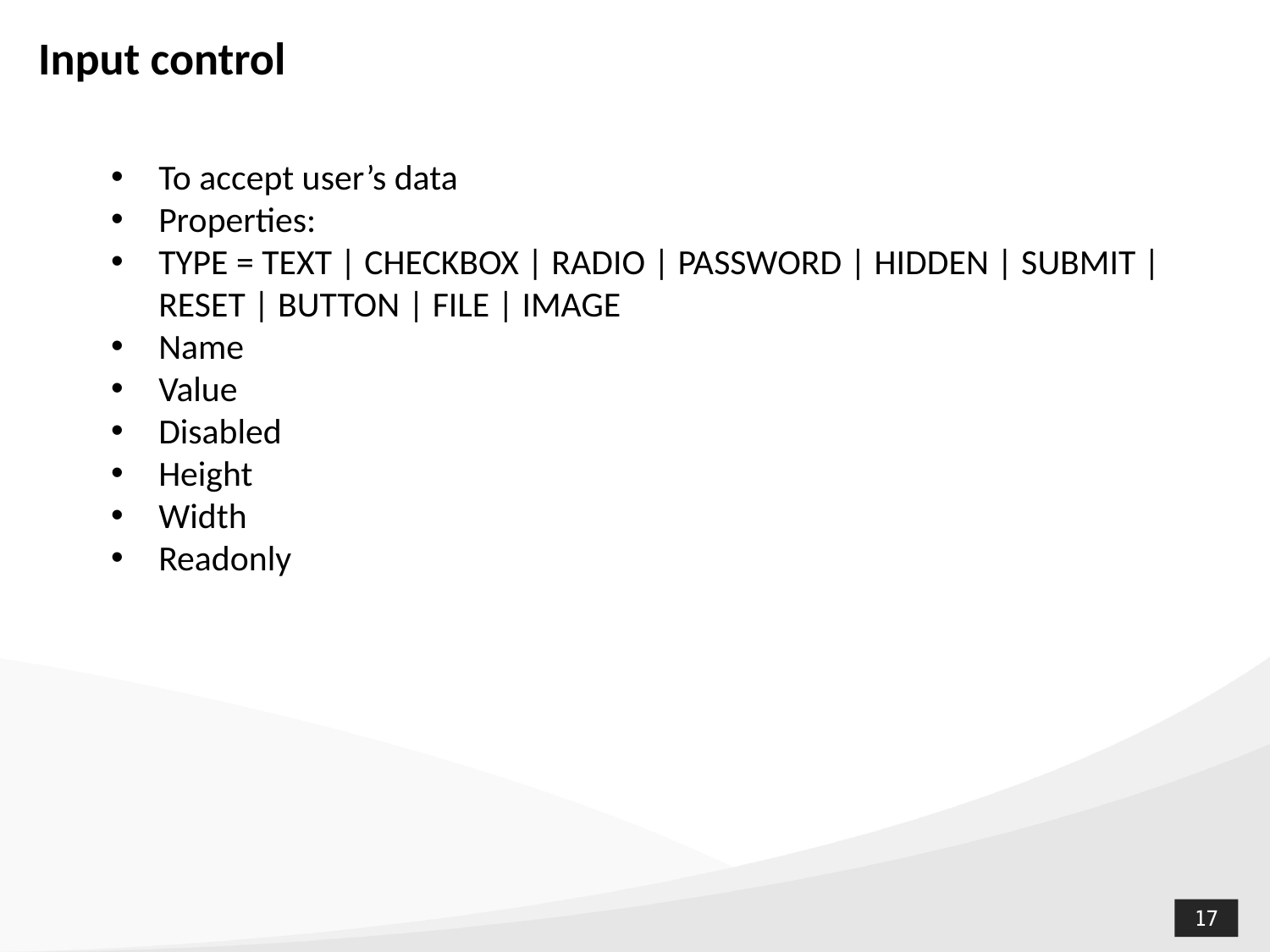

# Input control

To accept user’s data
Properties:
TYPE = TEXT | CHECKBOX | RADIO | PASSWORD | HIDDEN | SUBMIT | RESET | BUTTON | FILE | IMAGE
Name
Value
Disabled
Height
Width
Readonly